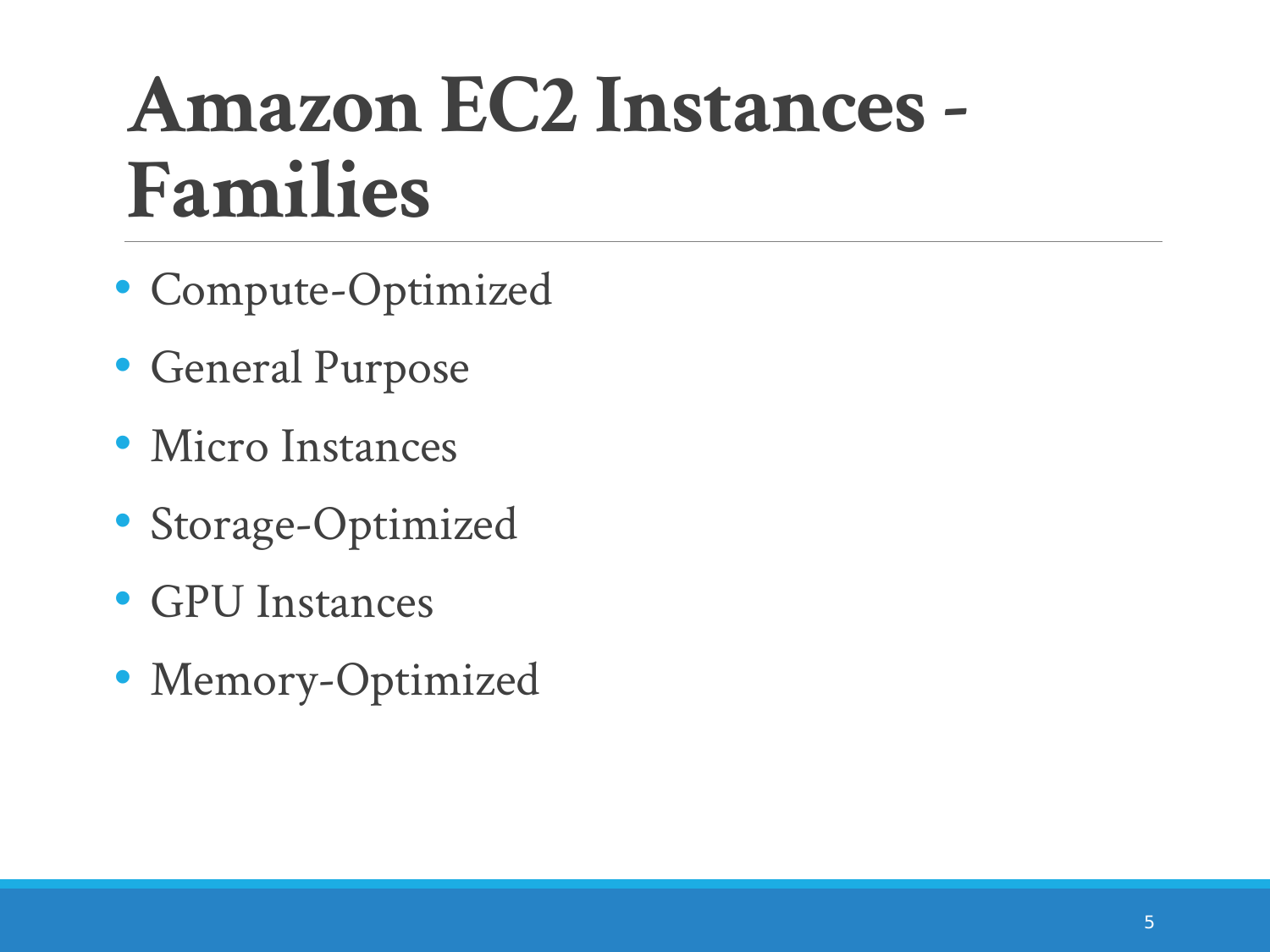

# Amazon EC2 Instances - Families
Compute-Optimized
General Purpose
Micro Instances
Storage-Optimized
GPU Instances
Memory-Optimized

5